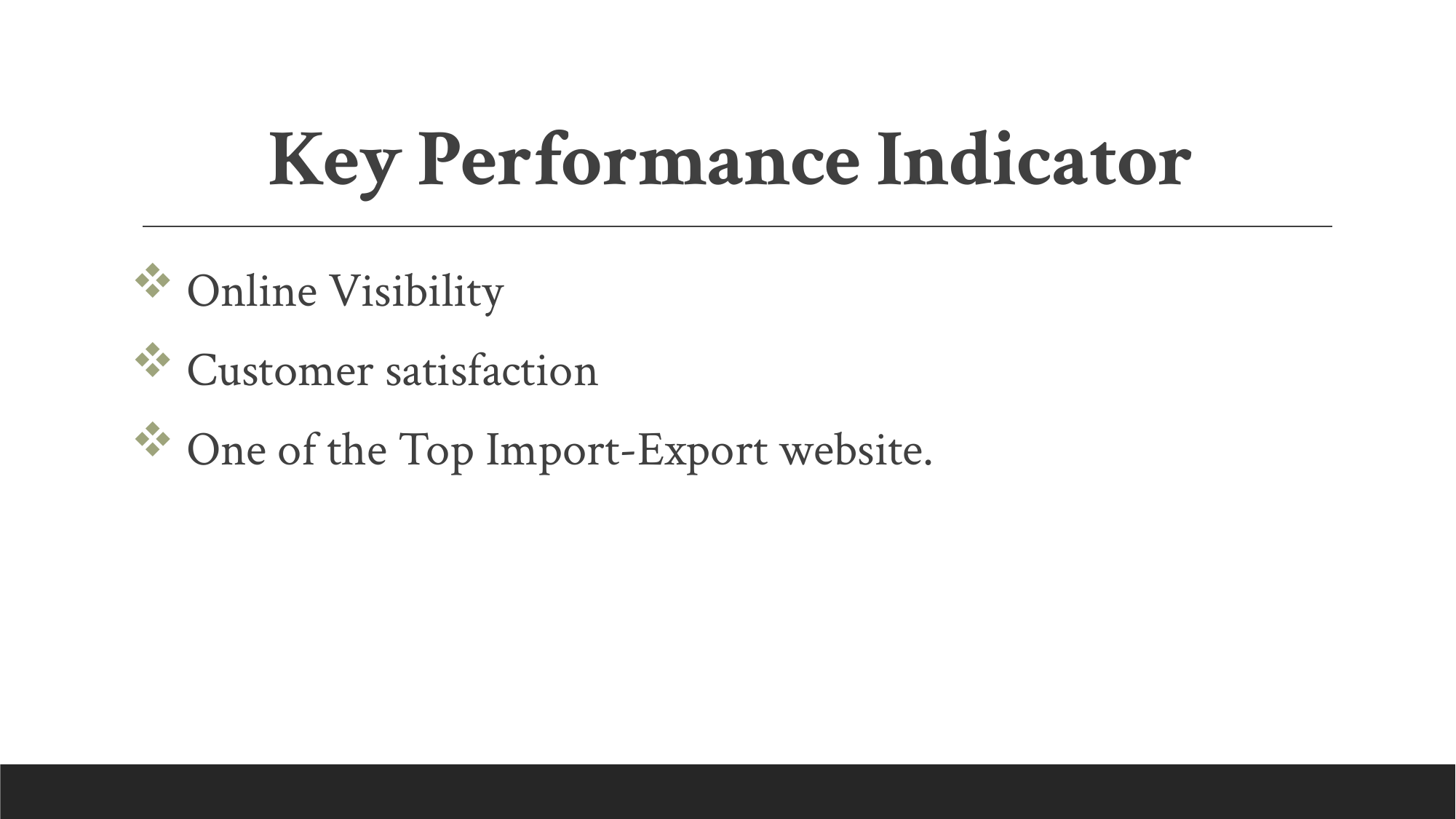

# Key Performance Indicator
 Online Visibility
 Customer satisfaction
 One of the Top Import-Export website.